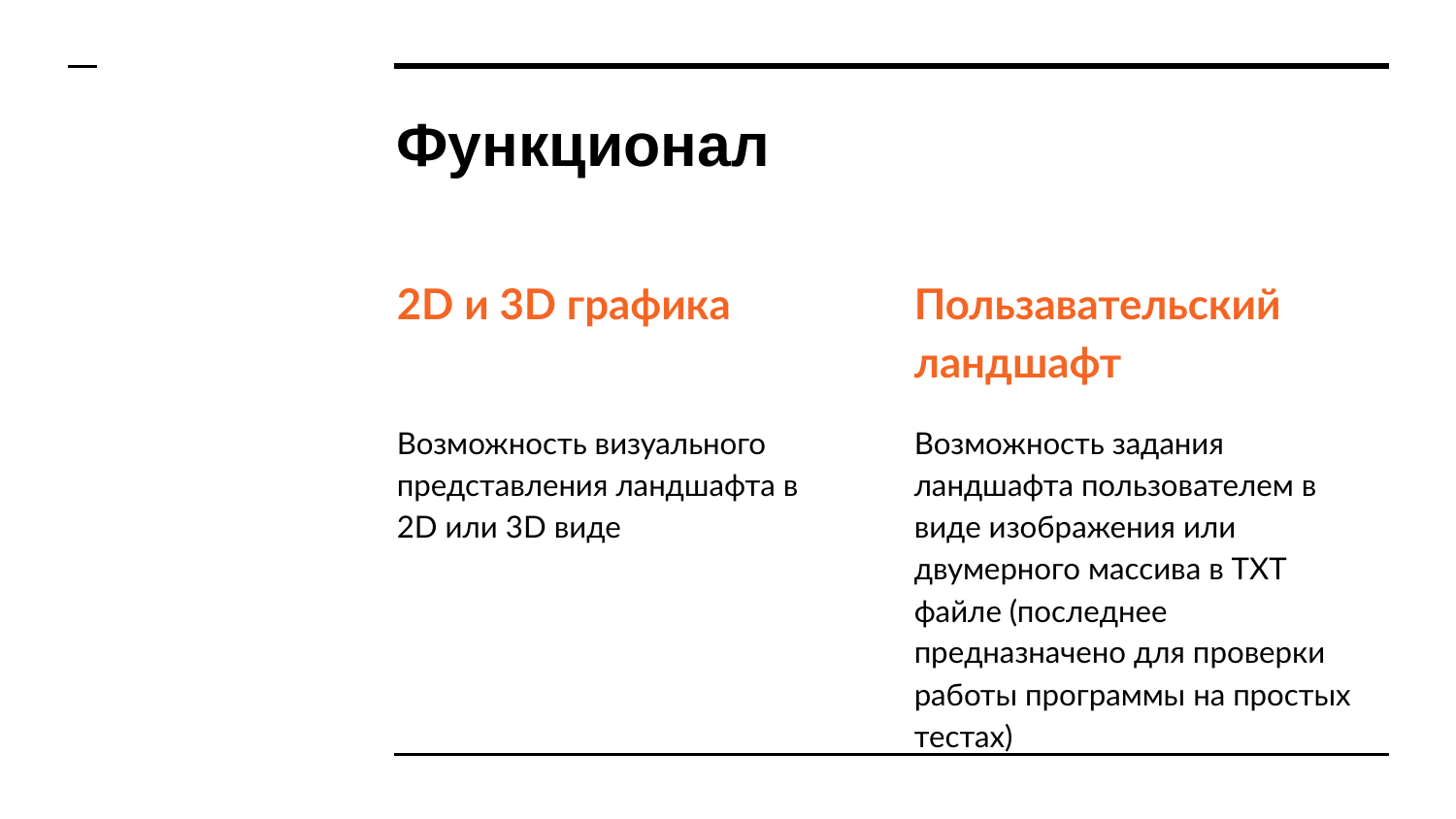

# Функционал
2D и 3D графика

Пользавательский ландшафт
Возможность задания ландшафта пользователем в виде изображения или двумерного массива в TXT файле (последнее предназначено для проверки работы программы на простых тестах)
Возможность визуального представления ландшафта в 2D или 3D виде